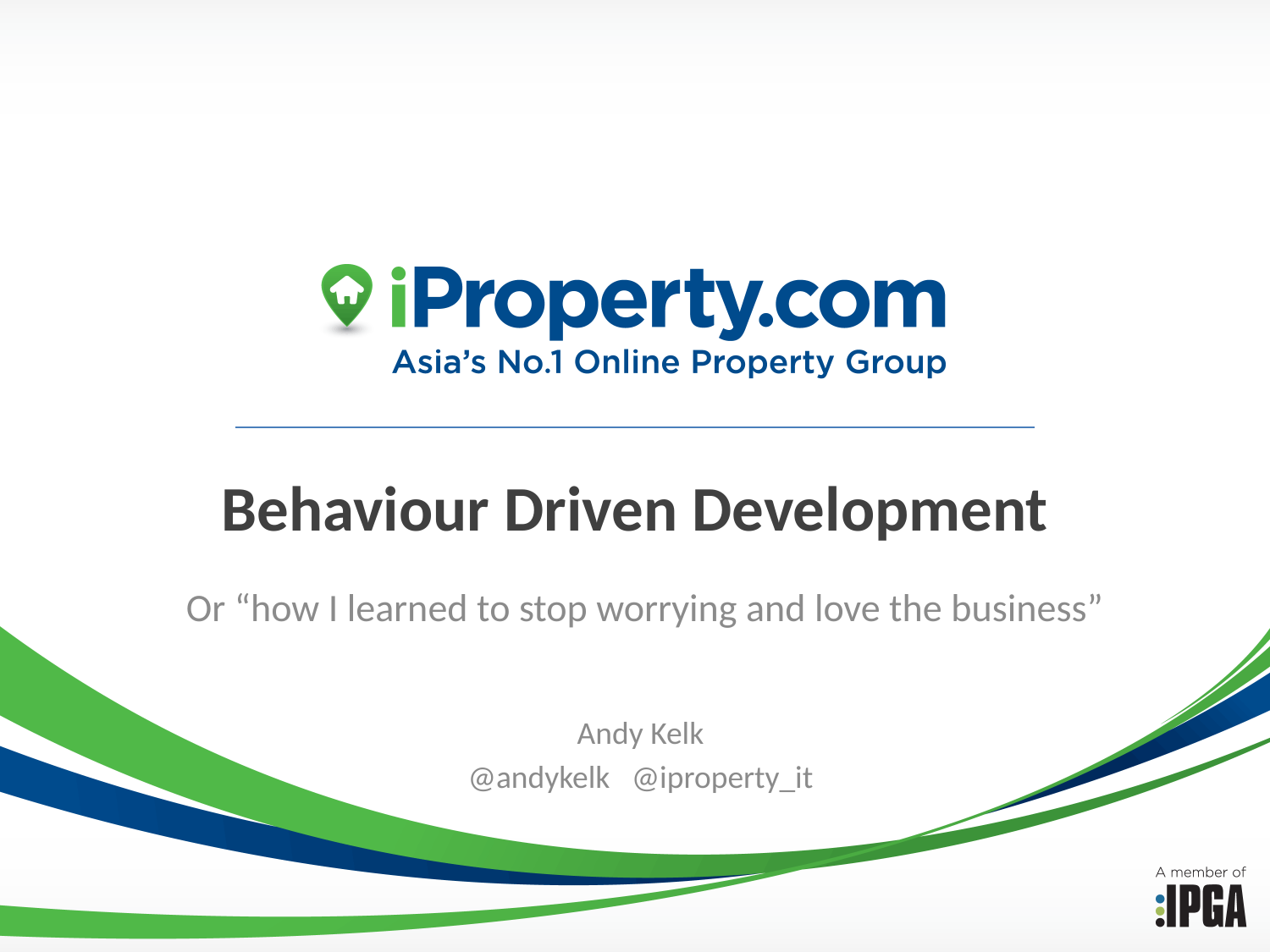

# Behaviour Driven Development
Or “how I learned to stop worrying and love the business”
Andy Kelk
@andykelk   @iproperty_it